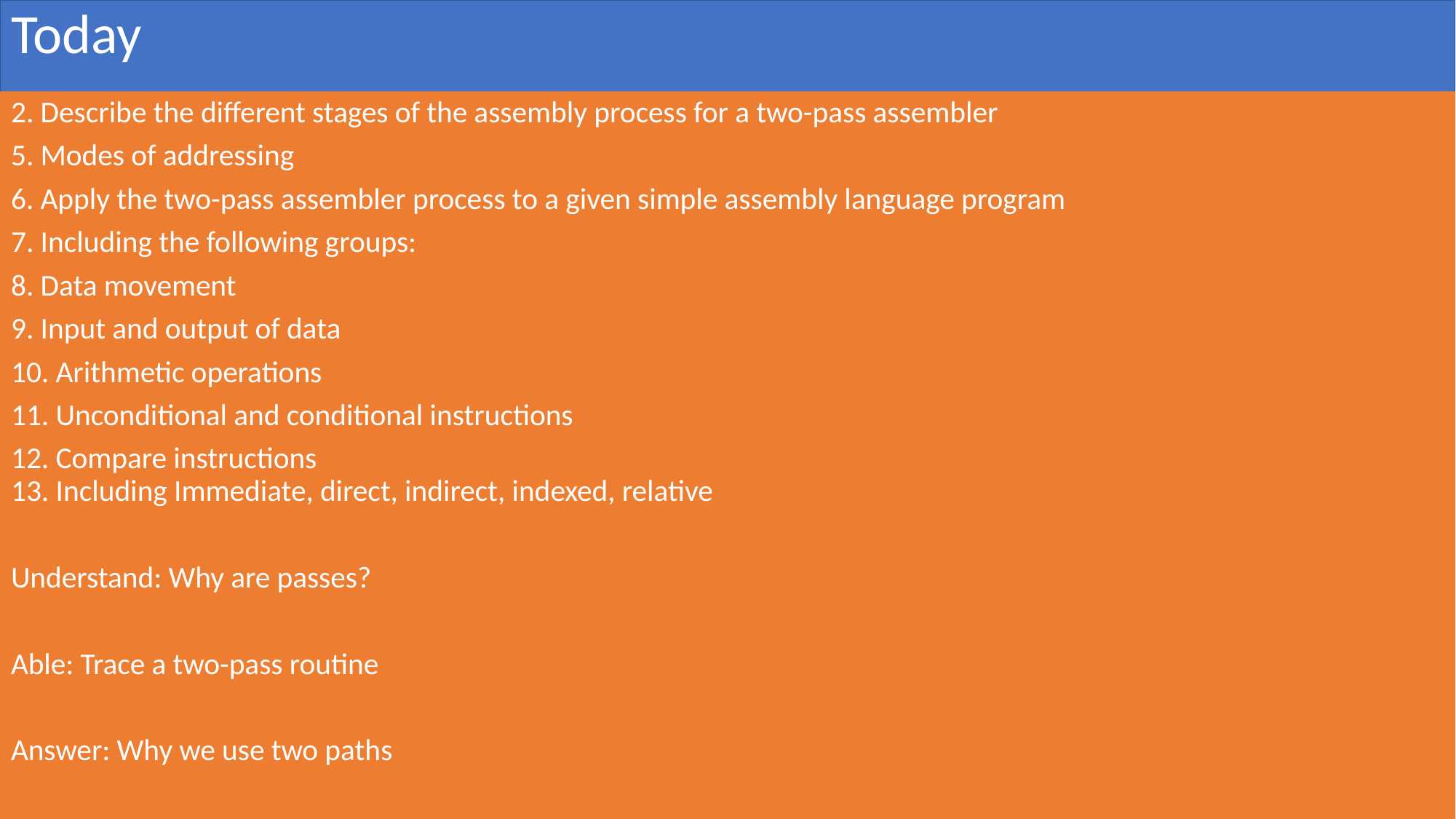

# Today
2. Describe the different stages of the assembly process for a two-pass assembler
5. Modes of addressing
6. Apply the two-pass assembler process to a given simple assembly language program
7. Including the following groups:
8. Data movement
9. Input and output of data
10. Arithmetic operations
11. Unconditional and conditional instructions
12. Compare instructions
13. Including Immediate, direct, indirect, indexed, relative

Understand: Why are passes?

Able: Trace a two-pass routine

Answer: Why we use two paths